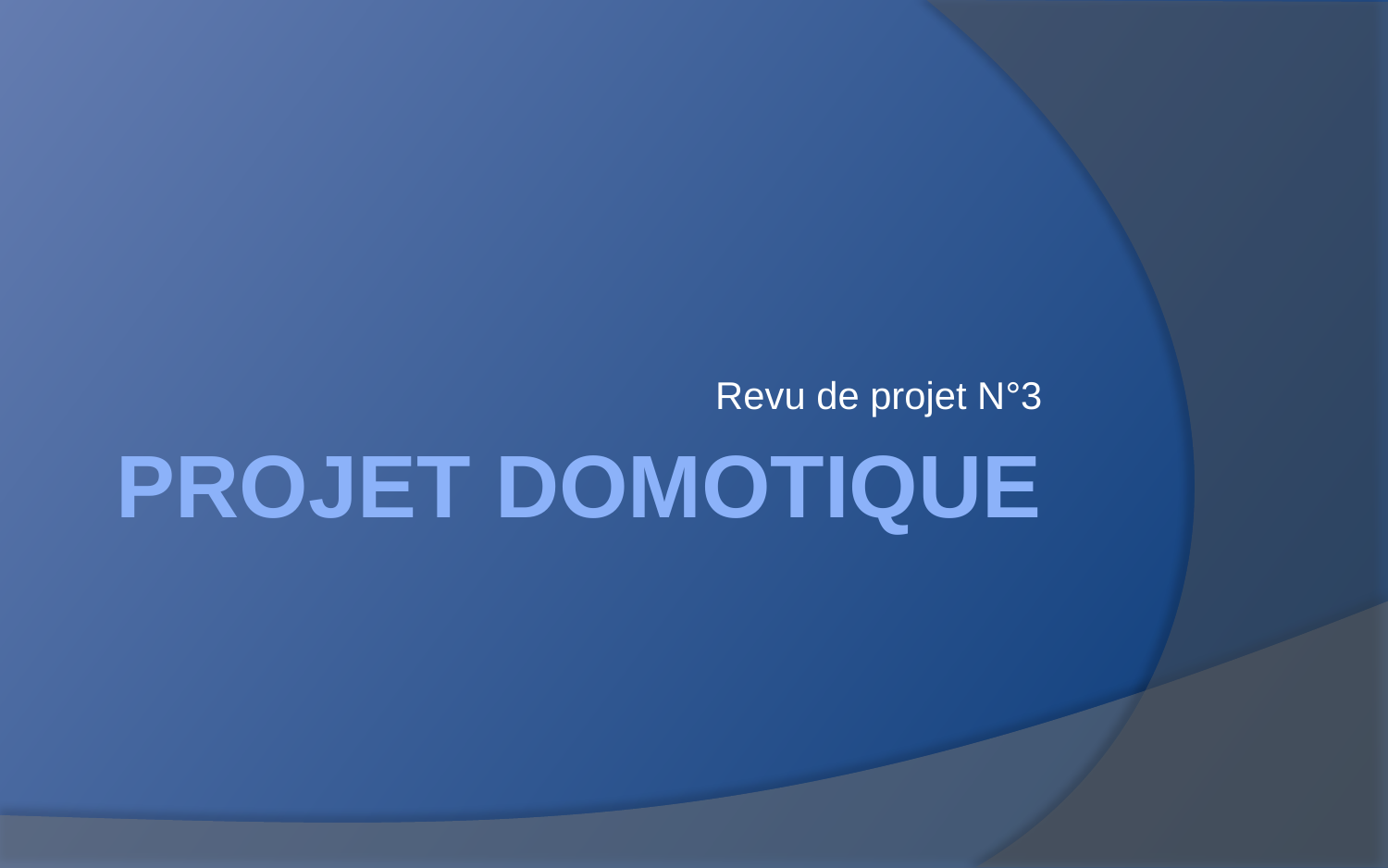

Revu de projet N°3
# Projet Domotique